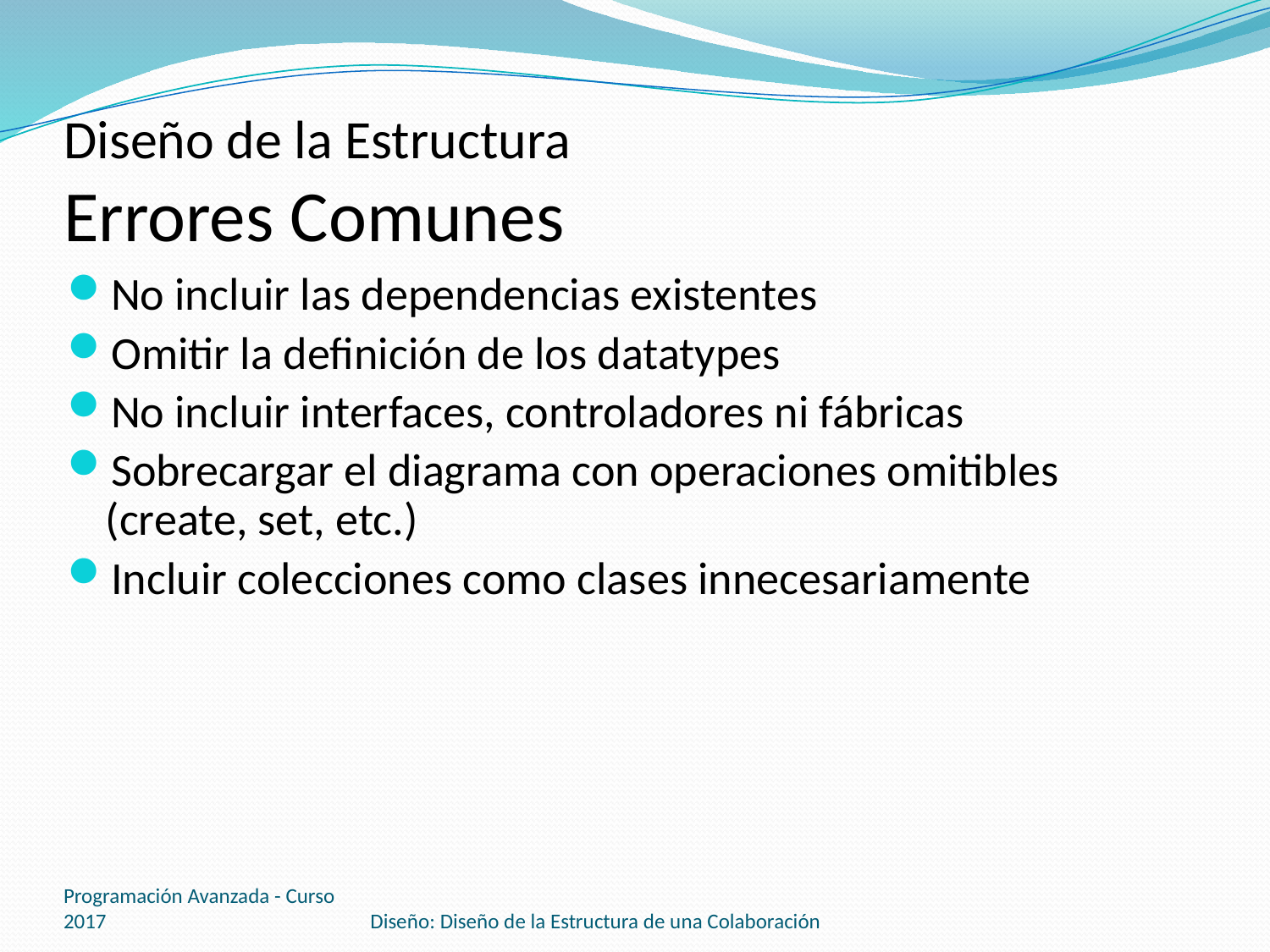

# Diseño de la Estructura Errores Comunes
No incluir las dependencias existentes
Omitir la definición de los datatypes
No incluir interfaces, controladores ni fábricas
Sobrecargar el diagrama con operaciones omitibles (create, set, etc.)
Incluir colecciones como clases innecesariamente
Programación Avanzada - Curso 2017
Diseño: Diseño de la Estructura de una Colaboración